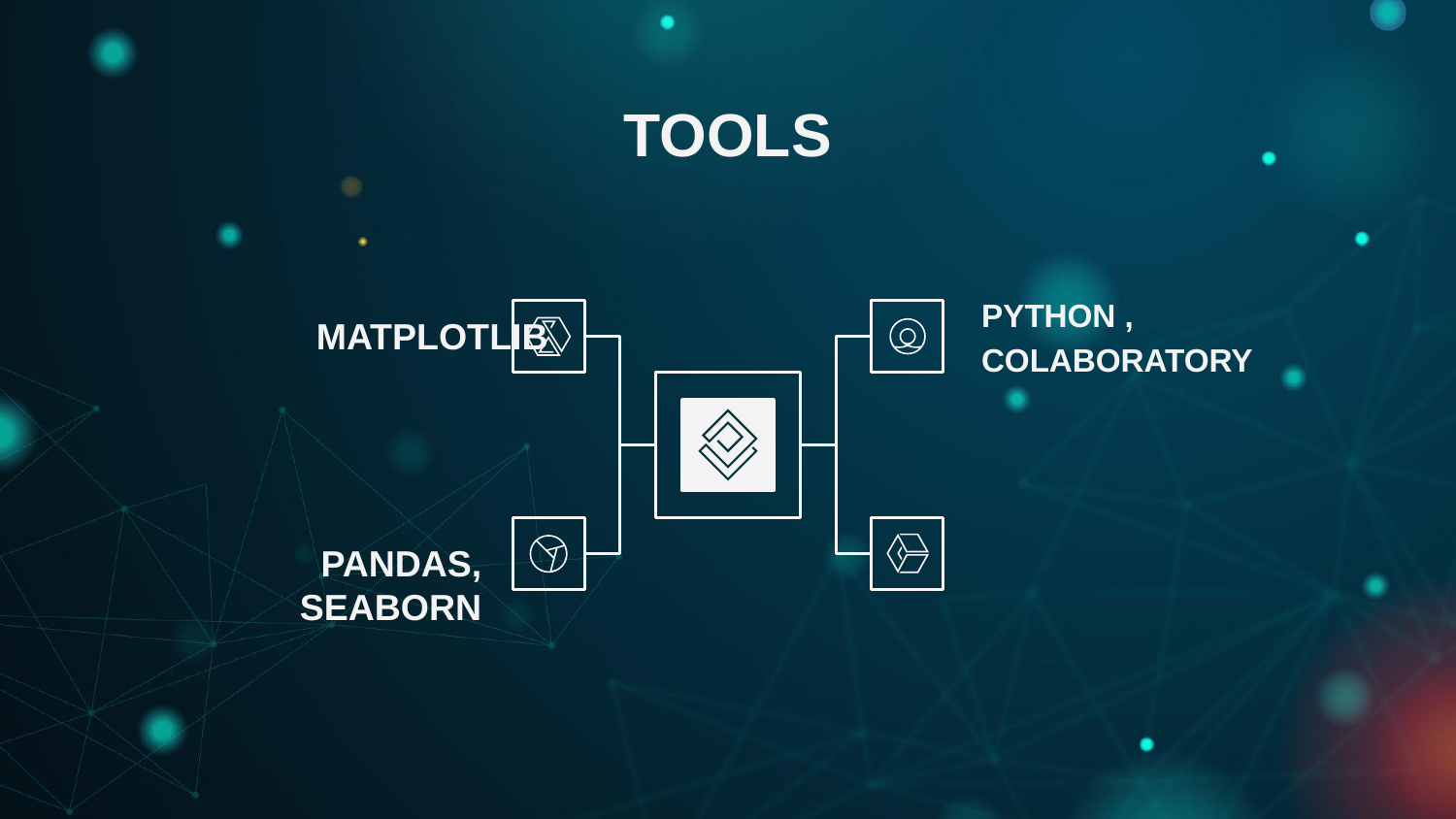

# TOOLS
PYTHON , COLABORATORY
MATPLOTLIB

PANDAS, SEABORN